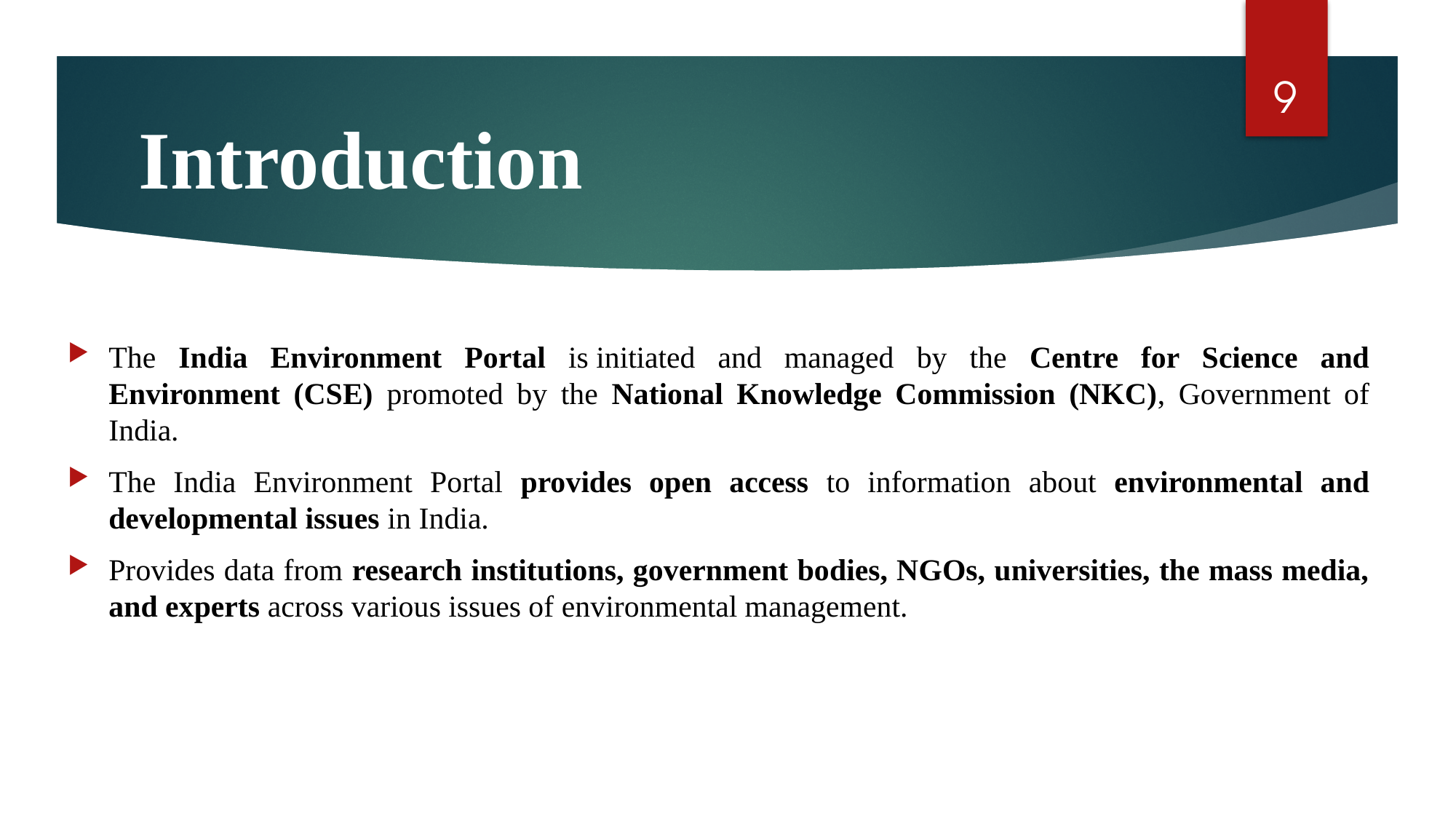

9
# Introduction
The India Environment Portal is initiated and managed by the Centre for Science and Environment (CSE) promoted by the National Knowledge Commission (NKC), Government of India.
The India Environment Portal provides open access to information about environmental and developmental issues in India.
Provides data from research institutions, government bodies, NGOs, universities, the mass media, and experts across various issues of environmental management.